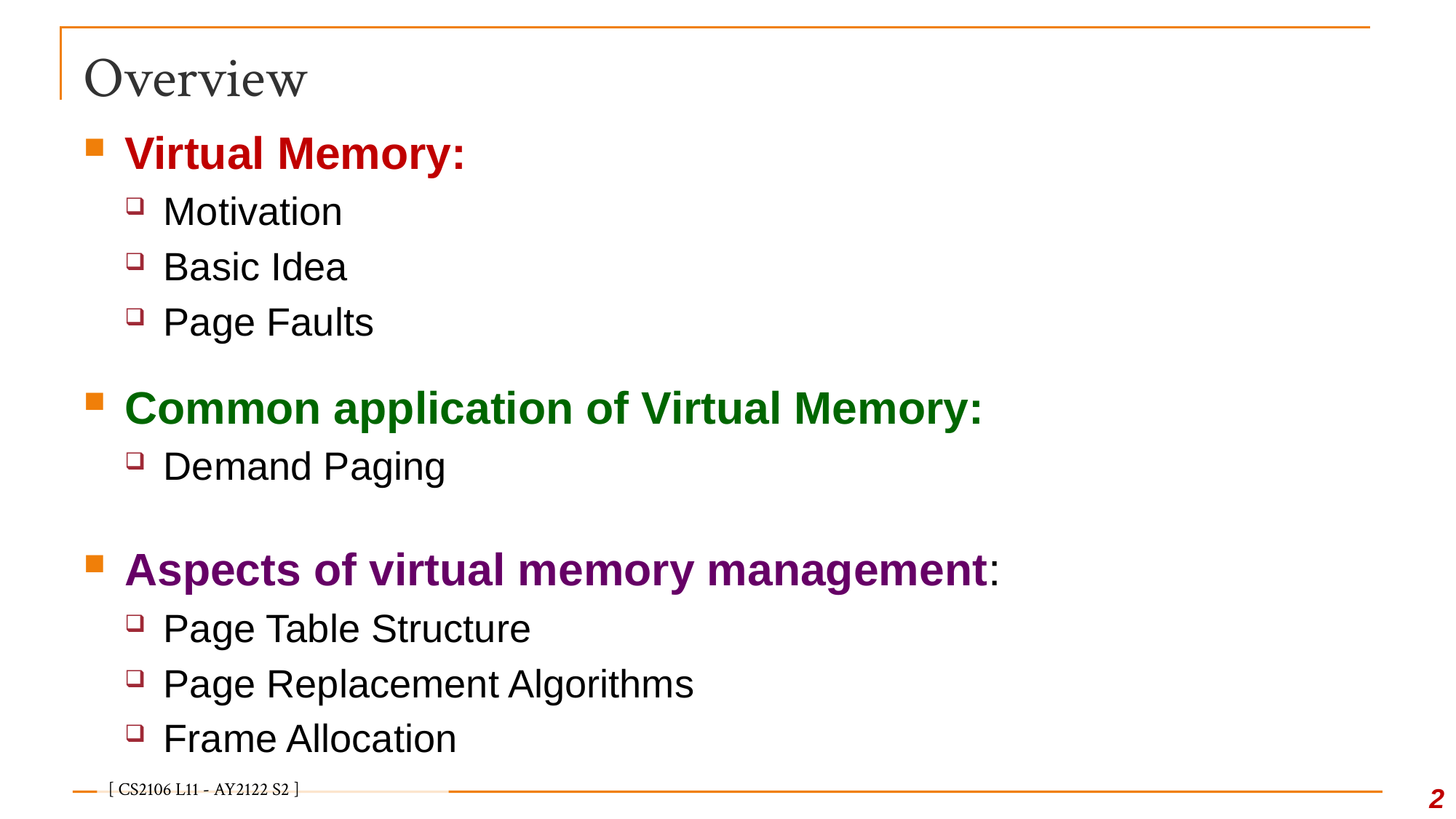

# Overview
Virtual Memory:
Motivation
Basic Idea
Page Faults

Common application of Virtual Memory:
Demand Paging

Aspects of virtual memory management:
Page Table Structure
Page Replacement Algorithms
Frame Allocation
2
[ CS2106 L11 - AY2122 S2 ]